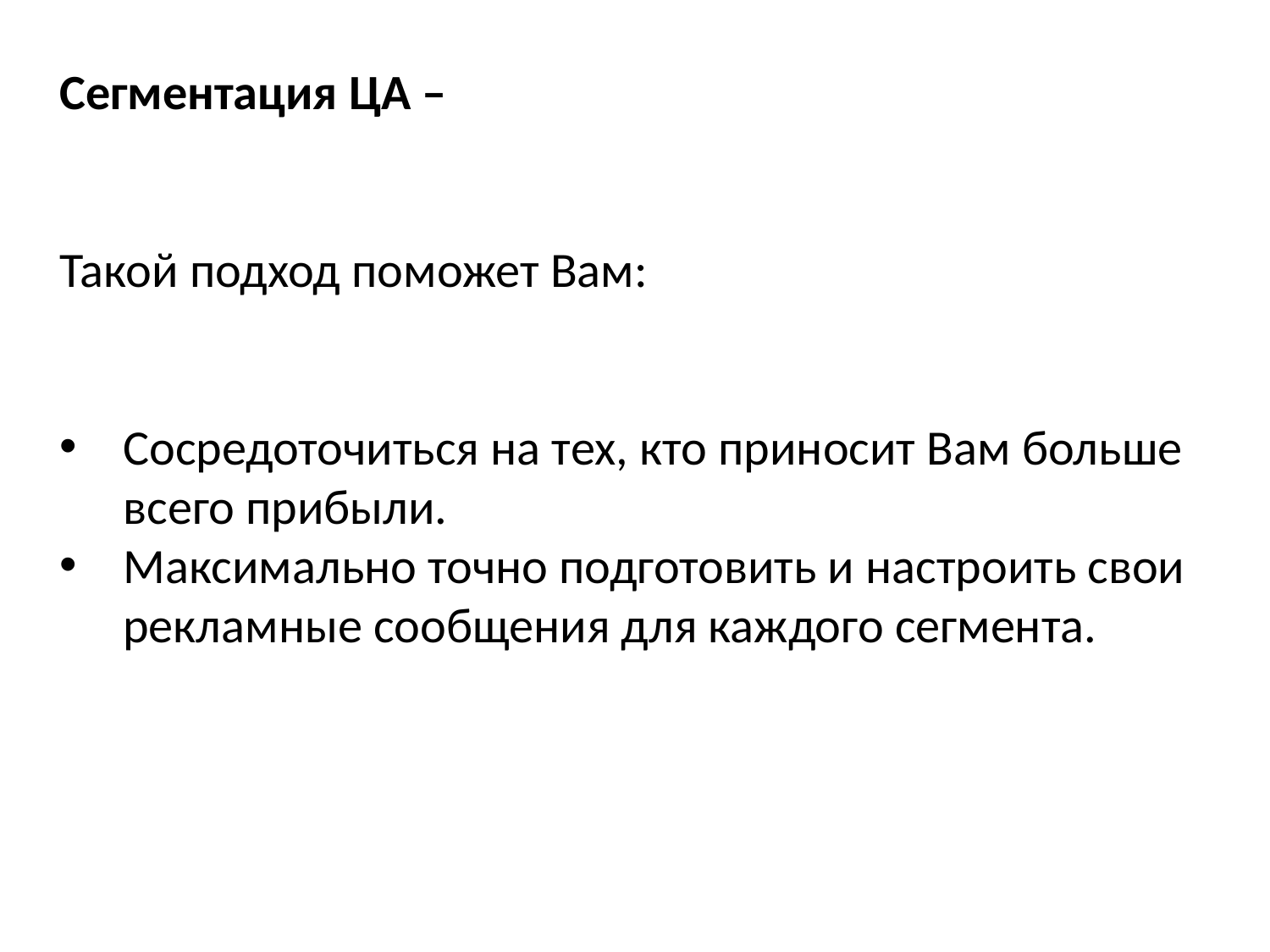

Сегментация ЦА –

Такой подход поможет Вам:
Сосредоточиться на тех, кто приносит Вам больше всего прибыли.
Максимально точно подготовить и настроить свои рекламные сообщения для каждого сегмента.